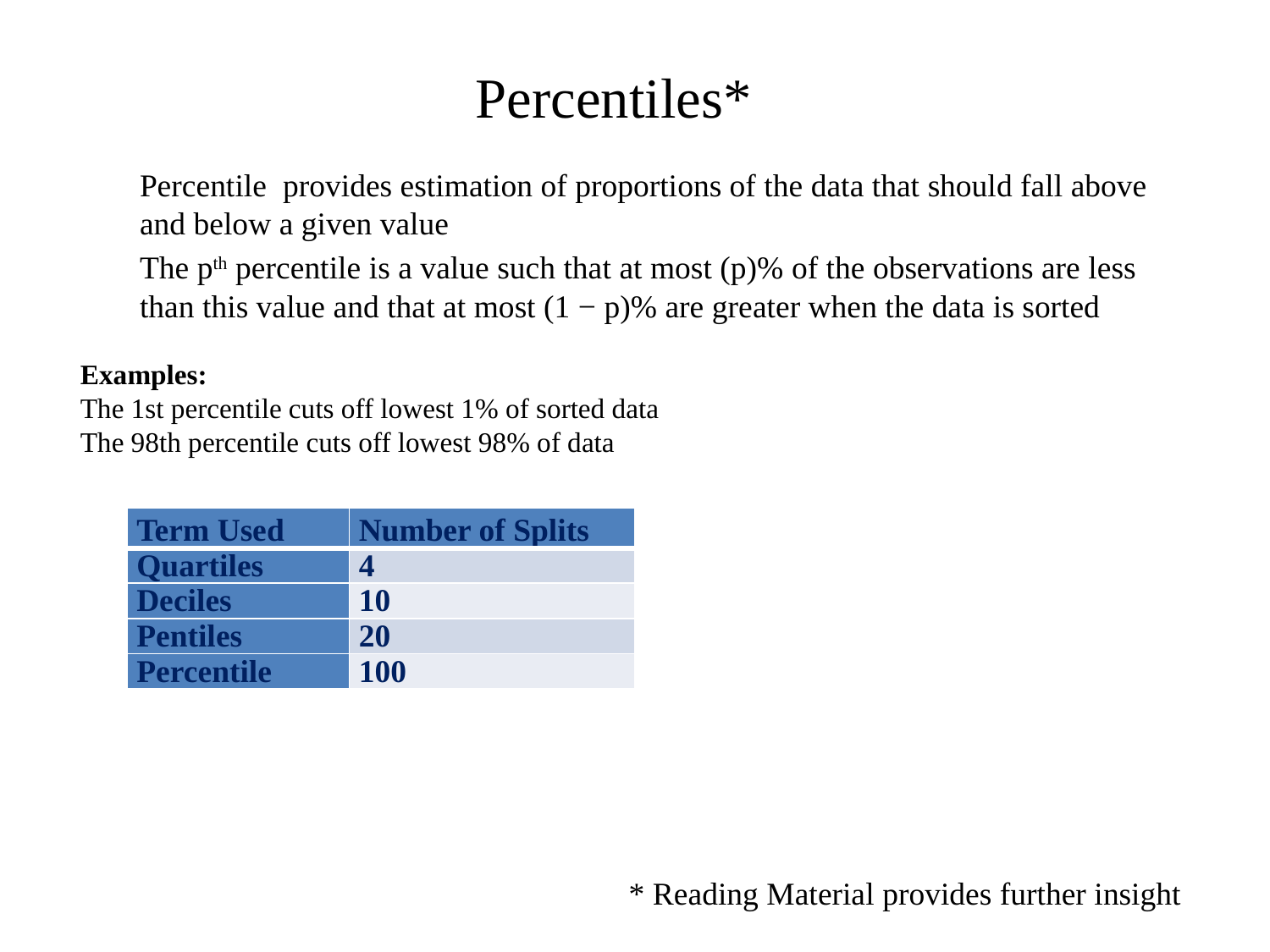

# Percentiles*
Percentile  provides estimation of proportions of the data that should fall above and below a given value
The pth percentile is a value such that at most (p)% of the observations are less than this value and that at most (1 − p)% are greater when the data is sorted

Examples:
The 1st percentile cuts off lowest 1% of sorted data
The 98th percentile cuts off lowest 98% of data

| Term Used | Number of Splits |
| --- | --- |
| Quartiles | 4 |
| Deciles | 10 |
| Pentiles | 20 |
| Percentile | 100 |
* Reading Material provides further insight